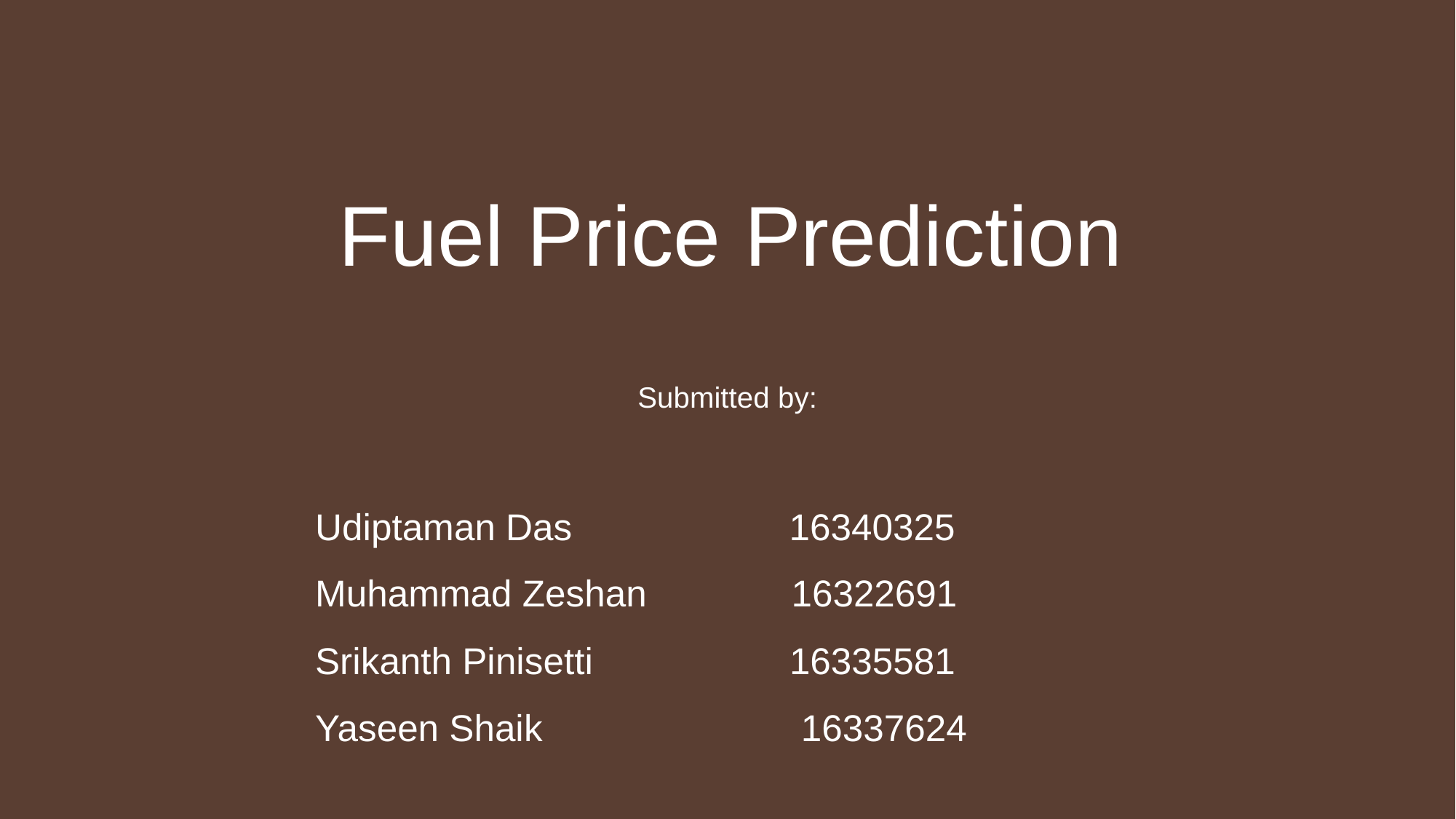

# Fuel Price Prediction
Submitted by:

Udiptaman Das                     16340325
Muhammad Zeshan              16322691
Srikanth Pinisetti                   16335581
Yaseen Shaik                         16337624